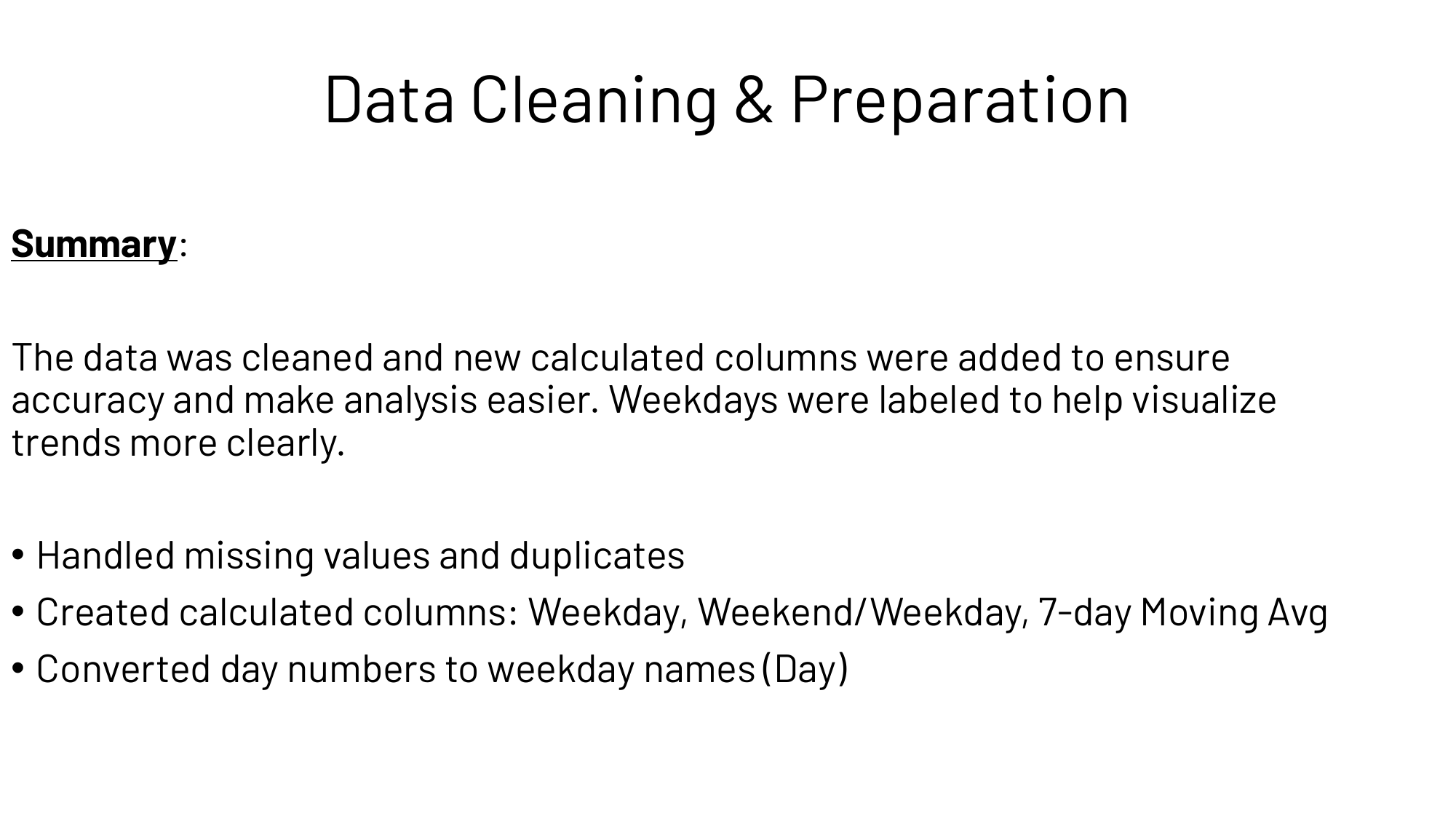

# Data Cleaning & Preparation
Summary:

The data was cleaned and new calculated columns were added to ensure accuracy and make analysis easier. Weekdays were labeled to help visualize trends more clearly.

Handled missing values and duplicates
Created calculated columns: Weekday, Weekend/Weekday, 7-day Moving Avg
Converted day numbers to weekday names (Day)